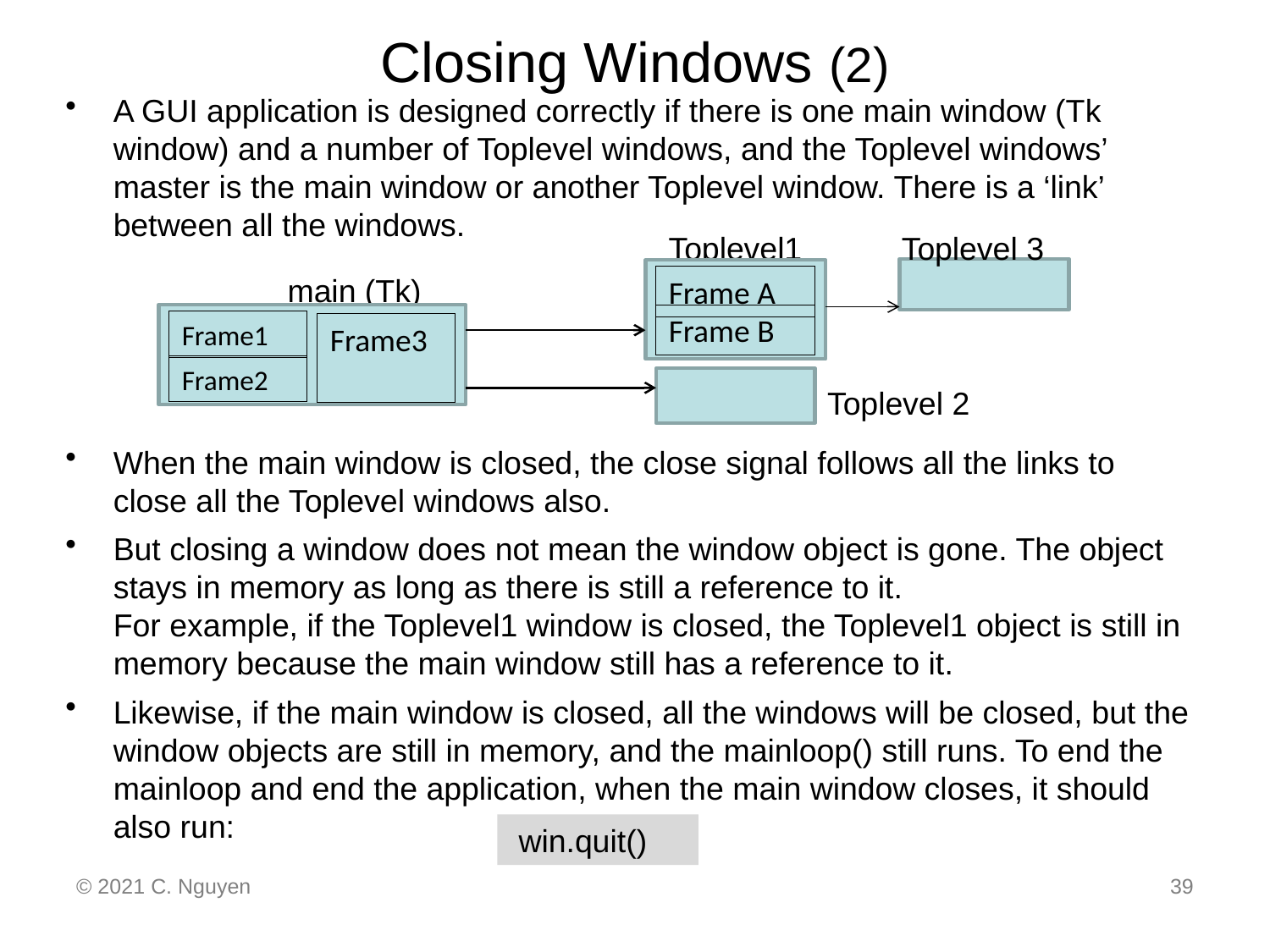

# Closing Windows (2)
A GUI application is designed correctly if there is one main window (Tk window) and a number of Toplevel windows, and the Toplevel windows’ master is the main window or another Toplevel window. There is a ‘link’ between all the windows.

When the main window is closed, the close signal follows all the links to close all the Toplevel windows also.
But closing a window does not mean the window object is gone. The object stays in memory as long as there is still a reference to it.
For example, if the Toplevel1 window is closed, the Toplevel1 object is still in memory because the main window still has a reference to it.
Likewise, if the main window is closed, all the windows will be closed, but the window objects are still in memory, and the mainloop() still runs. To end the mainloop and end the application, when the main window closes, it should also run:
Toplevel1

Frame A
Frame B

Toplevel 3

main (Tk)

Frame1
Frame3

Frame2
Toplevel 2
 win.quit()
© 2021 C. Nguyen
39